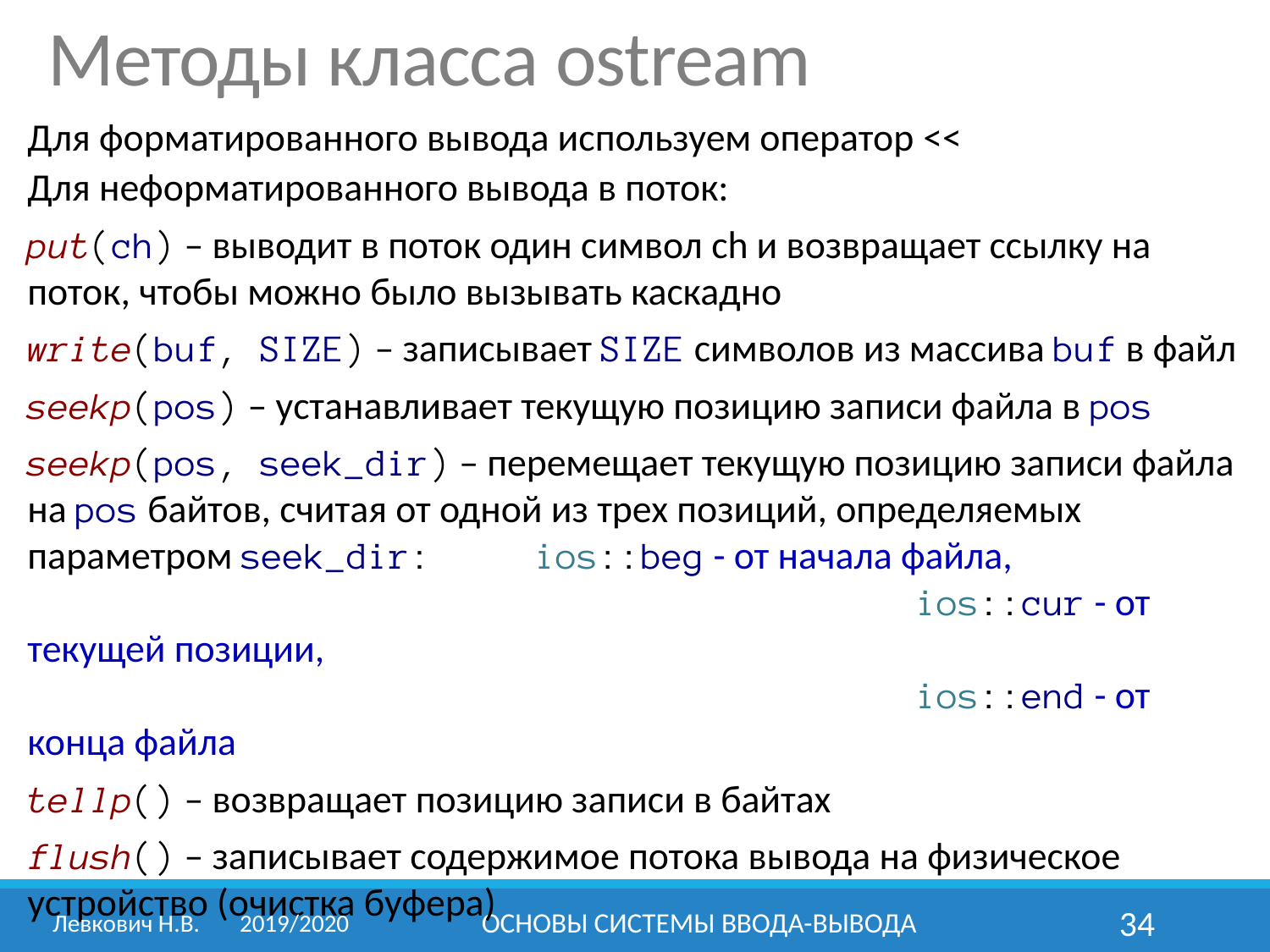

Методы класса ostream
Для форматированного вывода используем оператор <<
Для неформатированного вывода в поток:
put(ch) – выводит в поток один символ ch и возвращает ссылку на поток, чтобы можно было вызывать каскадно
write(buf, SIZE) – записывает SIZE символов из массива buf в файл
seekp(pos) – устанавливает текущую позицию записи файла в pos
seekp(pos, seek_dir) – перемещает текущую позицию записи файла на pos байтов, считая от одной из трех позиций, определяемых параметром seek_dir: 	ios::beg - от начала файла,
							ios::cur - от текущей позиции,
							ios::end - от конца файла
tellр() – возвращает позицию записи в байтах
flush() – записывает содержимое потока вывода на физическое устройство (очистка буфера)
Левкович Н.В.	2019/2020
ОСНОВЫ СИСТЕМЫ ВВОДА-ВЫВОДА
34